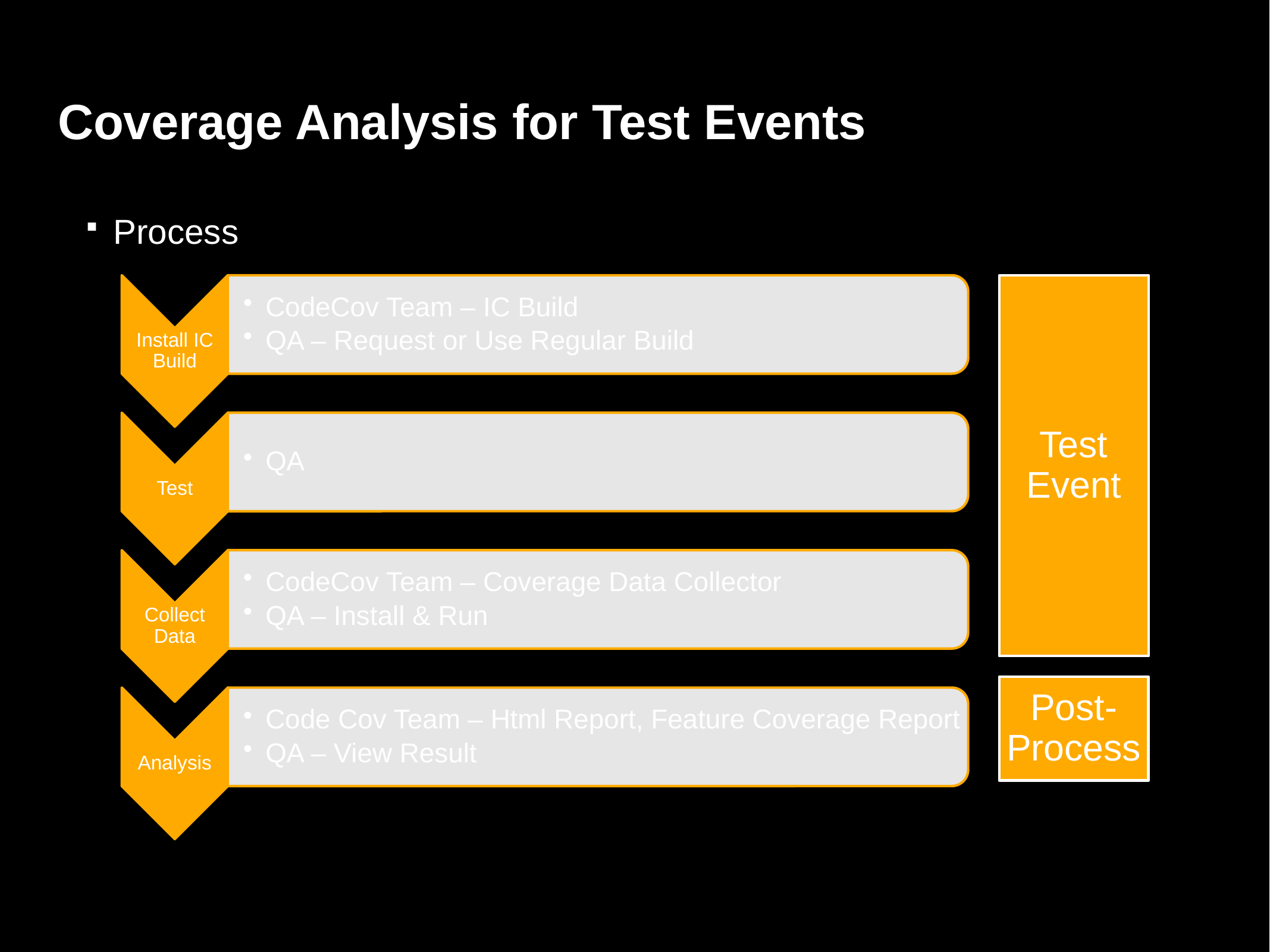

# Coverage Analysis for Test Events
Process

Install IC Build
CodeCov Team – IC Build
QA – Request or Use Regular Build
Test
QA
Collect Data
CodeCov Team – Coverage Data Collector
QA – Install & Run
Analysis
Code Cov Team – Html Report, Feature Coverage Report
QA – View Result
Test Event
Post-Process